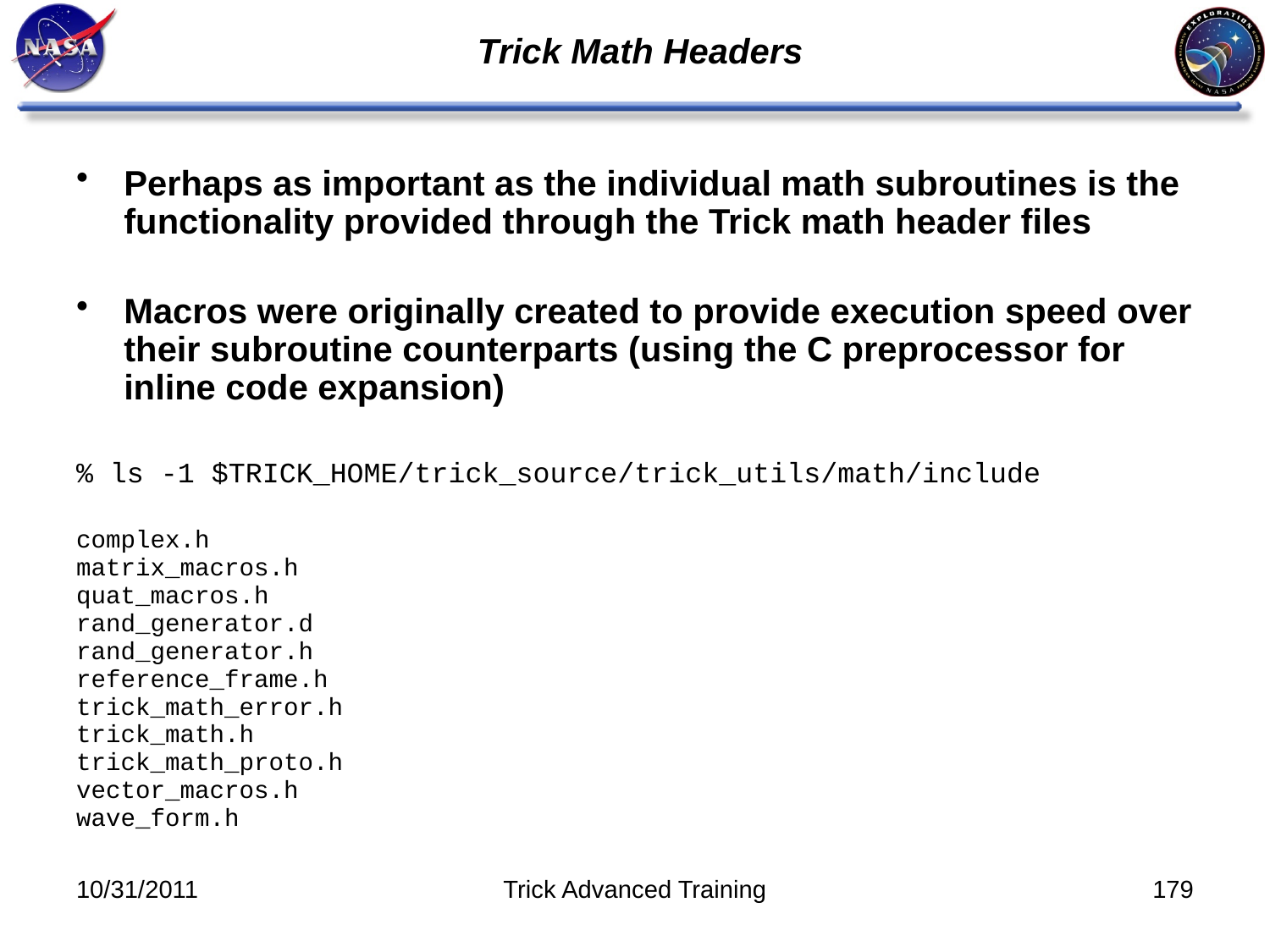

# Trick Math Headers
Perhaps as important as the individual math subroutines is the functionality provided through the Trick math header files

Macros were originally created to provide execution speed over their subroutine counterparts (using the C preprocessor for inline code expansion)

% ls -1 $TRICK_HOME/trick_source/trick_utils/math/include

complex.h
matrix_macros.h
quat_macros.h
rand_generator.d
rand_generator.h
reference_frame.h
trick_math_error.h
trick_math.h
trick_math_proto.h
vector_macros.h
wave_form.h

10/31/2011
Trick Advanced Training
179